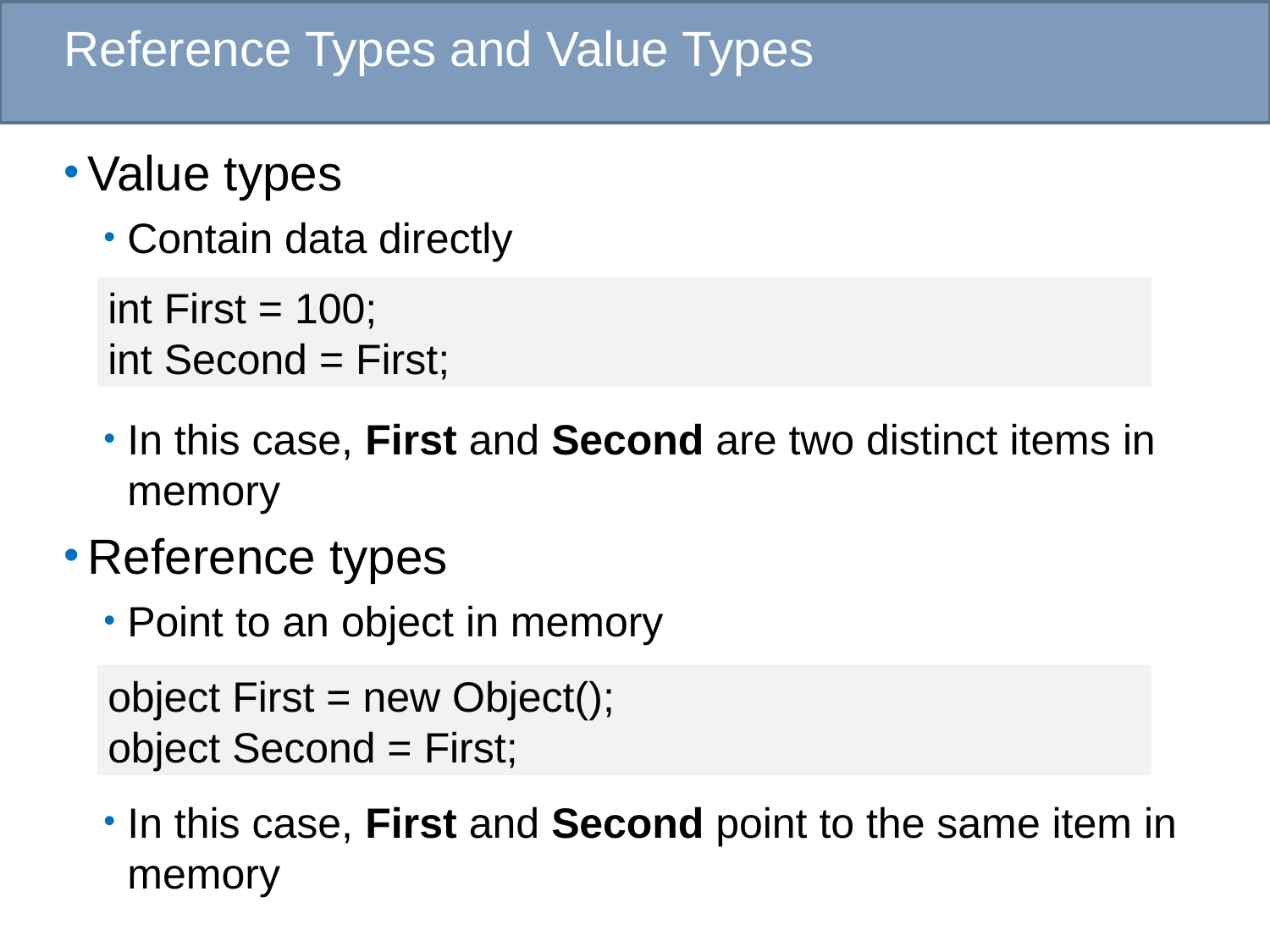

# Reference Types and Value Types
Value types
Contain data directly

In this case, First and Second are two distinct items in memory
Reference types
Point to an object in memory

In this case, First and Second point to the same item in memory
int First = 100;
int Second = First;
object First = new Object();
object Second = First;